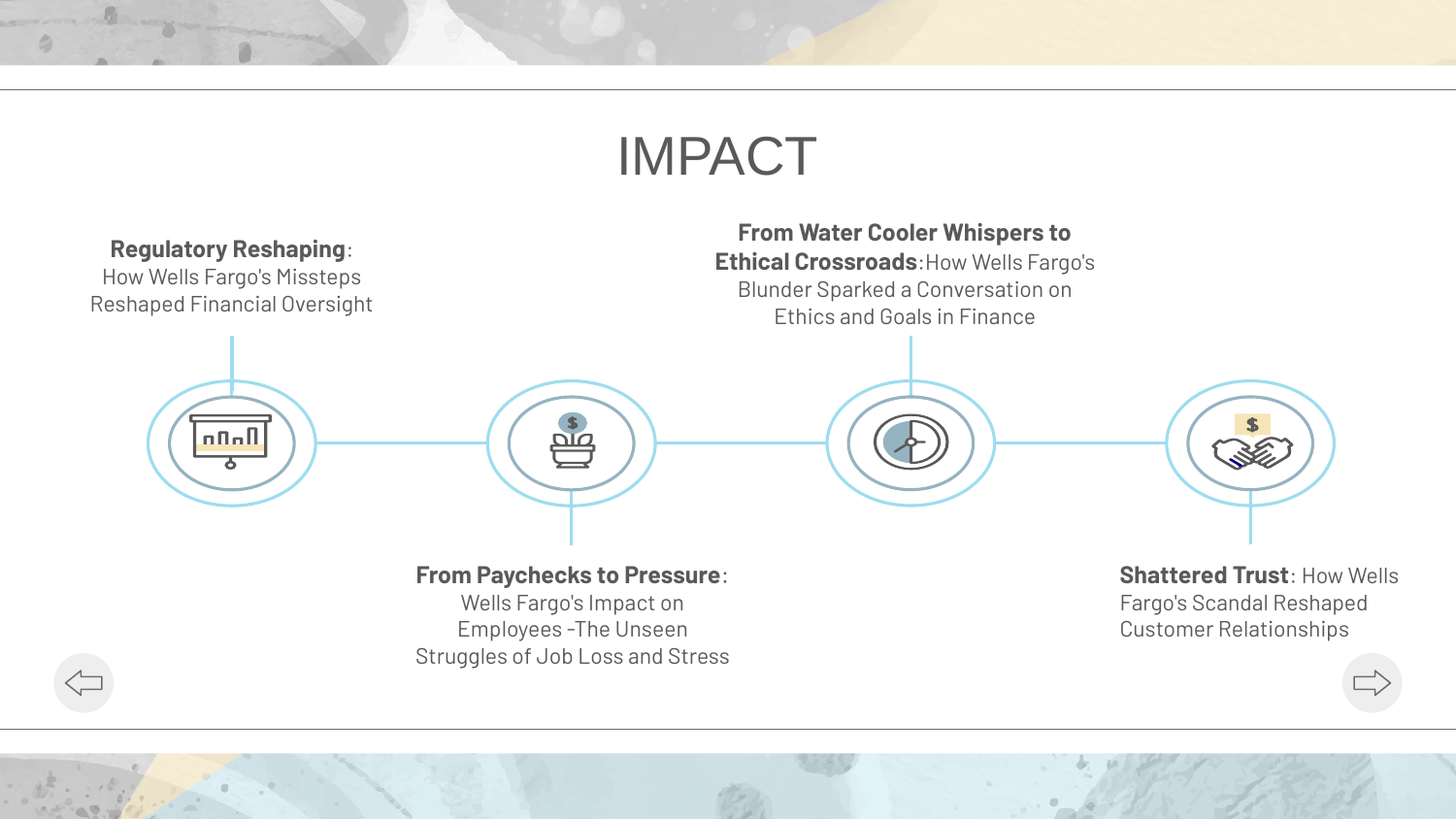

# IMPACT
From Water Cooler Whispers to Ethical Crossroads:How Wells Fargo's Blunder Sparked a Conversation on Ethics and Goals in Finance

Regulatory Reshaping: How Wells Fargo's Missteps Reshaped Financial Oversight

From Paychecks to Pressure: Wells Fargo's Impact on Employees -The Unseen Struggles of Job Loss and Stress
Shattered Trust: How Wells Fargo's Scandal Reshaped Customer Relationships